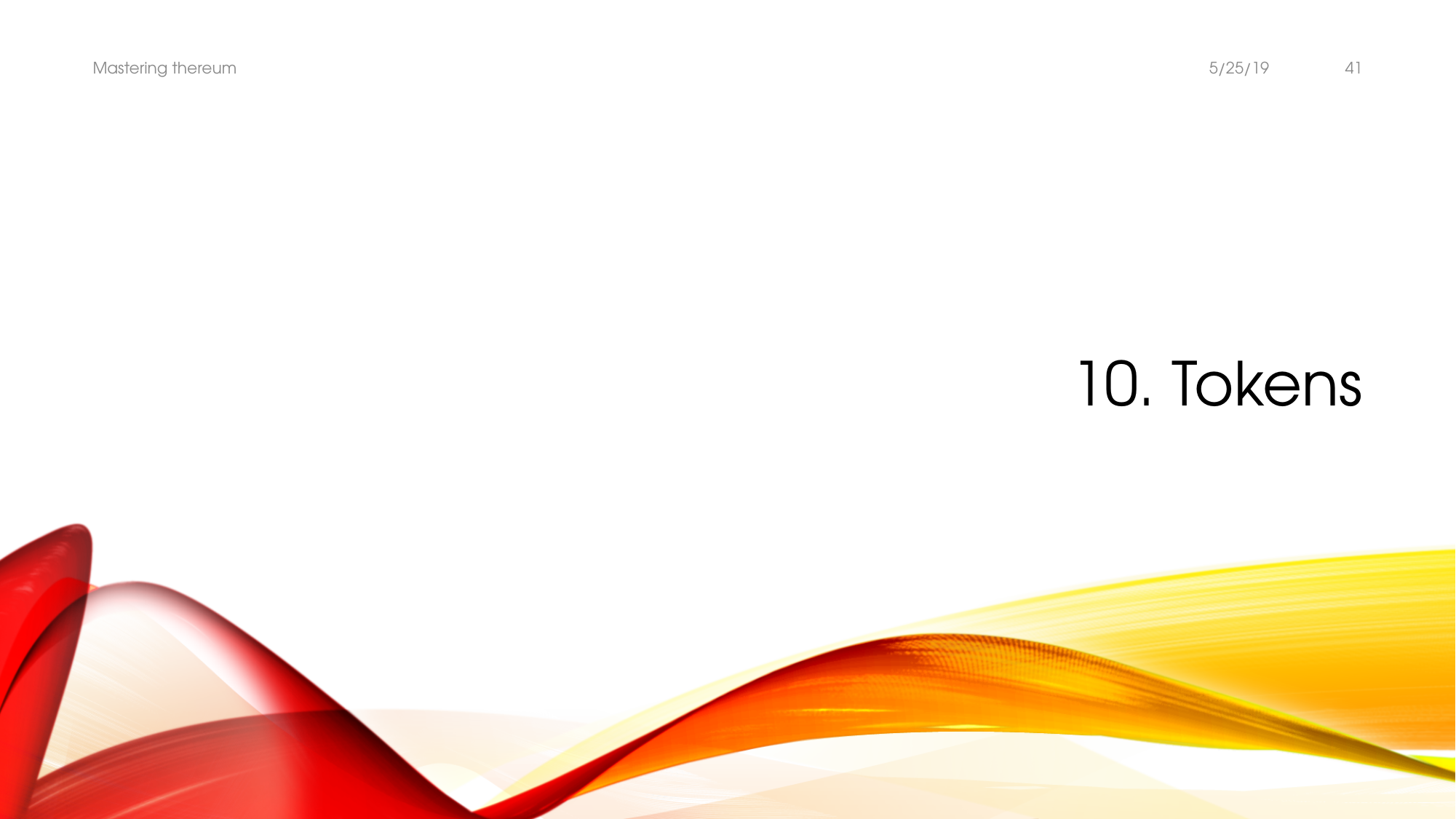

5/25/19
41
Mastering thereum
# 10. Tokens